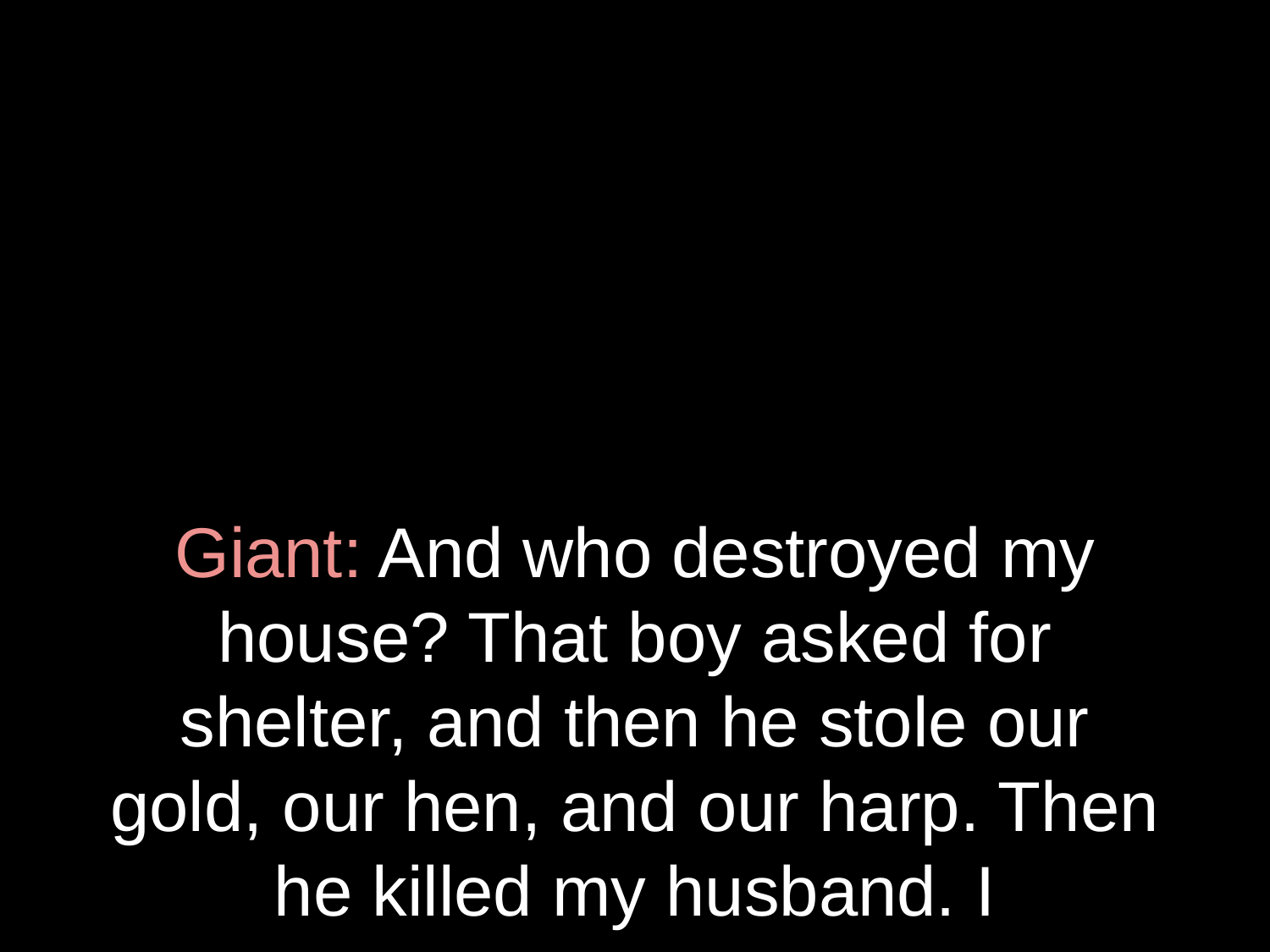

# Giant: And who destroyed my house? That boy asked for shelter, and then he stole our gold, our hen, and our harp. Then he killed my husband. I